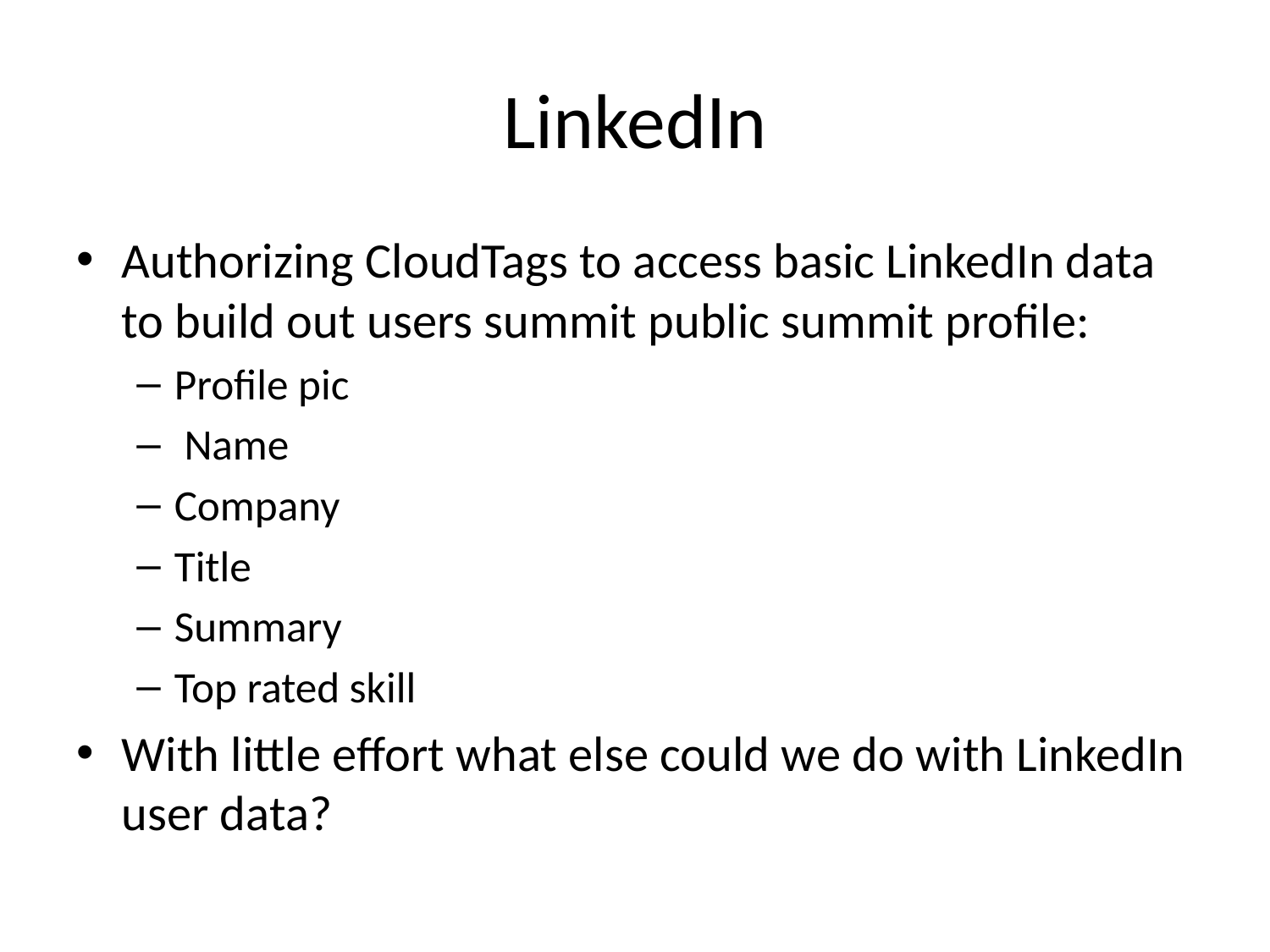

# LinkedIn
Authorizing CloudTags to access basic LinkedIn data to build out users summit public summit profile:
Profile pic
 Name
Company
Title
Summary
Top rated skill
With little effort what else could we do with LinkedIn user data?